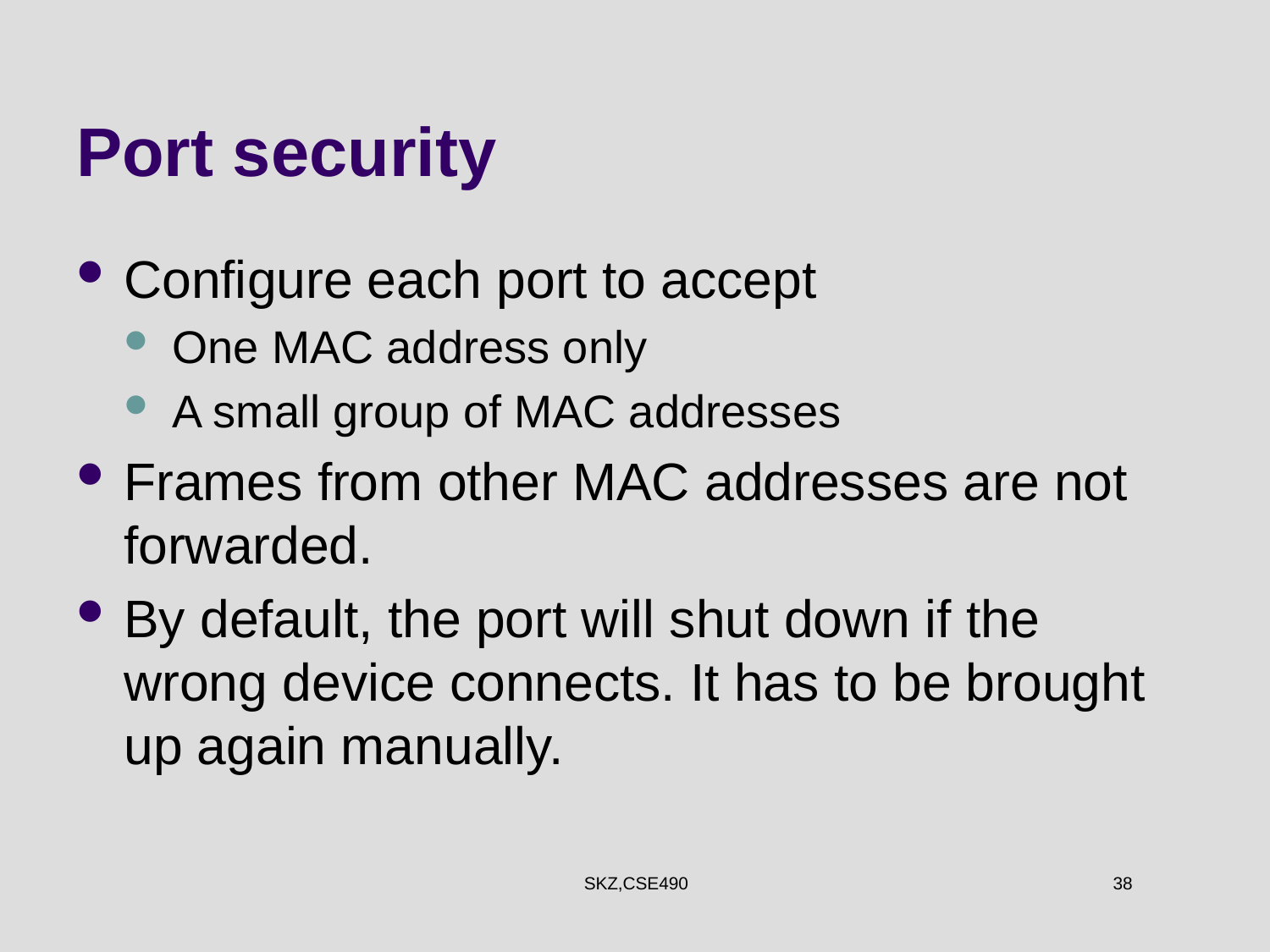

# Port security
Configure each port to accept
One MAC address only
A small group of MAC addresses
Frames from other MAC addresses are not forwarded.
By default, the port will shut down if the wrong device connects. It has to be brought up again manually.
SKZ,CSE490